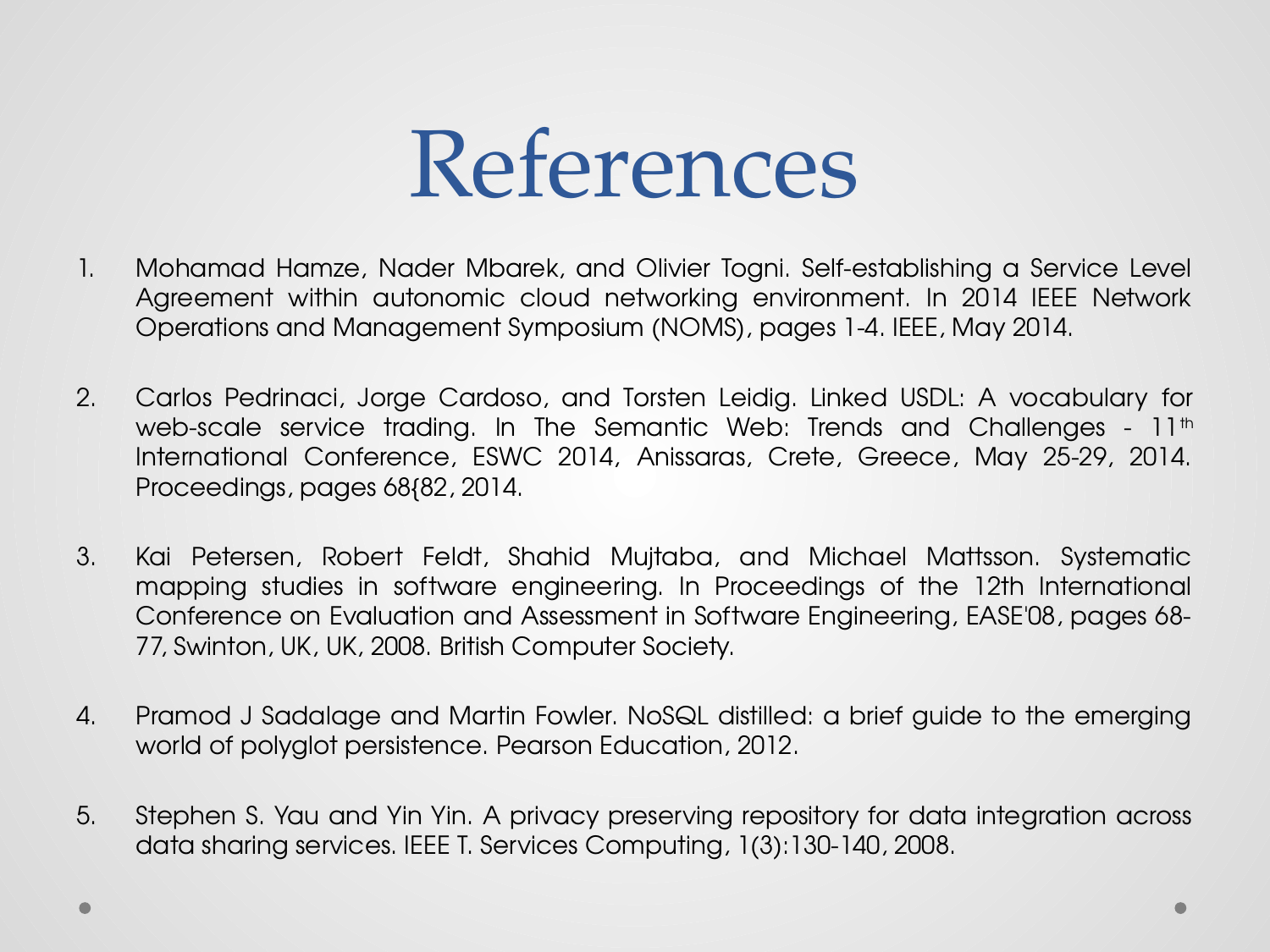

# References
Mohamad Hamze, Nader Mbarek, and Olivier Togni. Self-establishing a Service Level Agreement within autonomic cloud networking environment. In 2014 IEEE Network Operations and Management Symposium (NOMS), pages 1-4. IEEE, May 2014.

Carlos Pedrinaci, Jorge Cardoso, and Torsten Leidig. Linked USDL: A vocabulary for web-scale service trading. In The Semantic Web: Trends and Challenges - 11th International Conference, ESWC 2014, Anissaras, Crete, Greece, May 25-29, 2014. Proceedings, pages 68{82, 2014.

Kai Petersen, Robert Feldt, Shahid Mujtaba, and Michael Mattsson. Systematic mapping studies in software engineering. In Proceedings of the 12th International Conference on Evaluation and Assessment in Software Engineering, EASE'08, pages 68-77, Swinton, UK, UK, 2008. British Computer Society.

Pramod J Sadalage and Martin Fowler. NoSQL distilled: a brief guide to the emerging world of polyglot persistence. Pearson Education, 2012.

Stephen S. Yau and Yin Yin. A privacy preserving repository for data integration across data sharing services. IEEE T. Services Computing, 1(3):130-140, 2008.